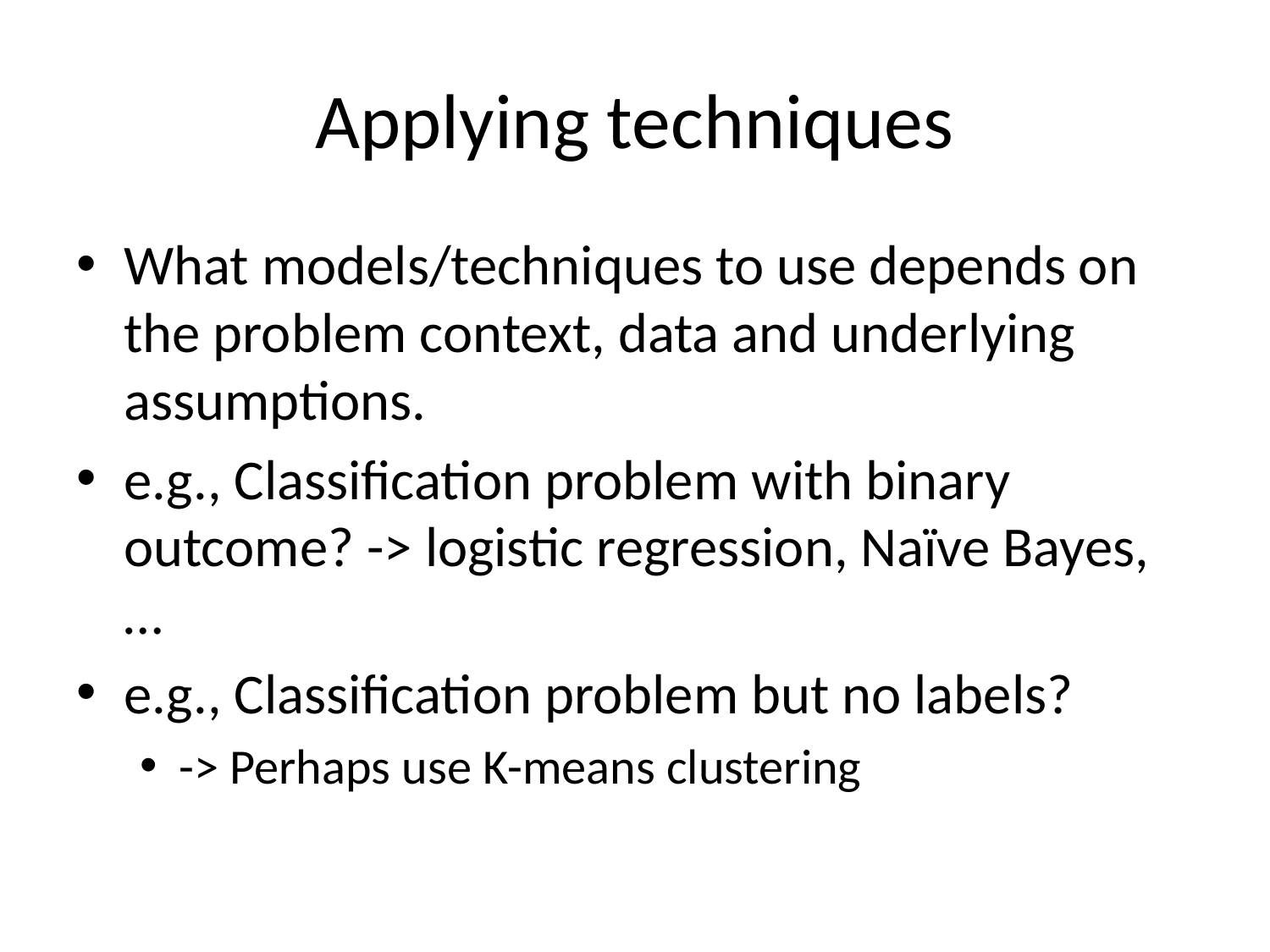

# Applying techniques
What models/techniques to use depends on the problem context, data and underlying assumptions.
e.g., Classification problem with binary outcome? -> logistic regression, Naïve Bayes, …
e.g., Classification problem but no labels?
-> Perhaps use K-means clustering